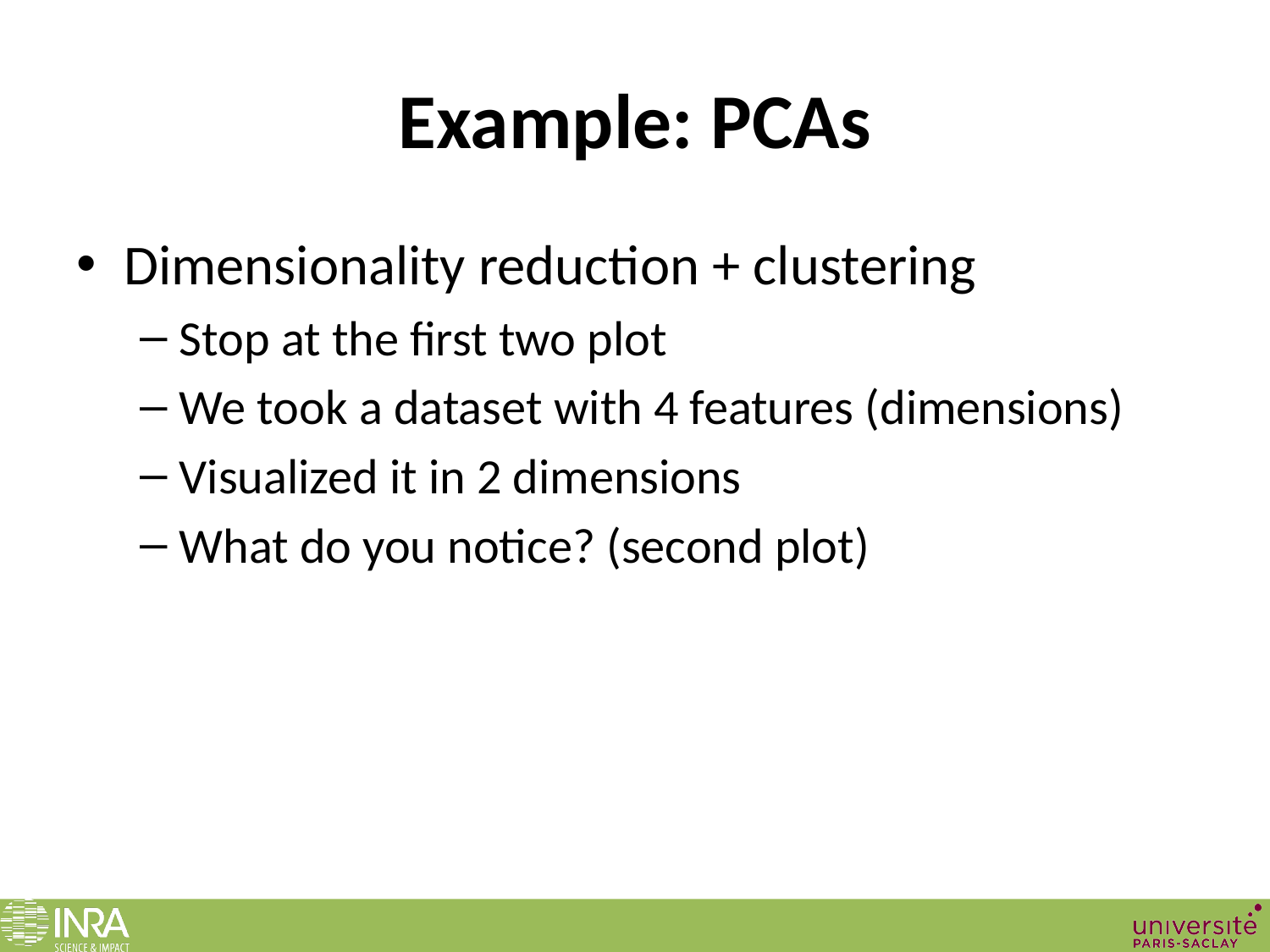

# Example: PCAs
Dimensionality reduction + clustering
Stop at the first two plot
We took a dataset with 4 features (dimensions)
Visualized it in 2 dimensions
What do you notice? (second plot)